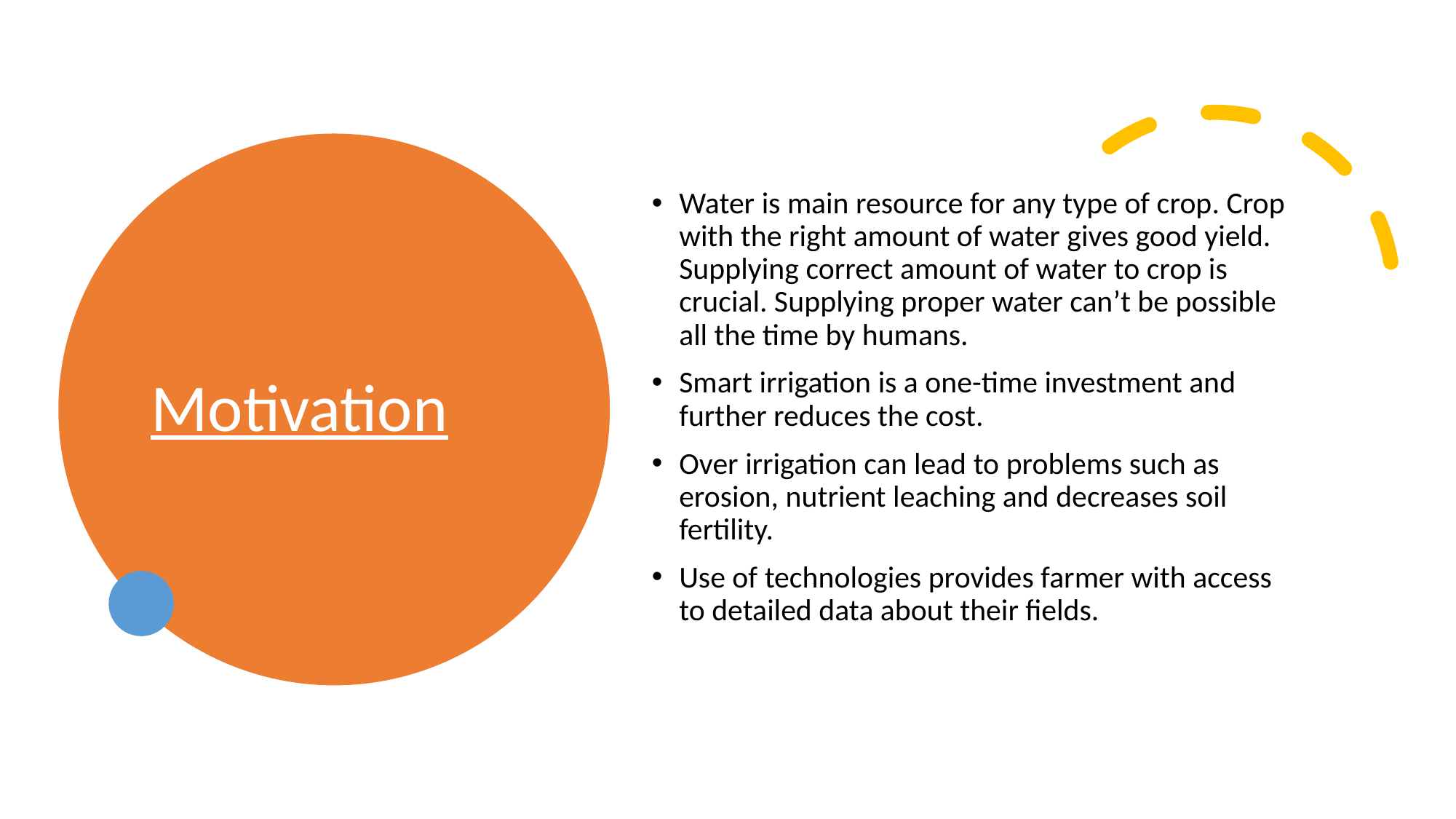

# Motivation
Water is main resource for any type of crop. Crop with the right amount of water gives good yield. Supplying correct amount of water to crop is crucial. Supplying proper water can’t be possible all the time by humans.
Smart irrigation is a one-time investment and further reduces the cost.
Over irrigation can lead to problems such as erosion, nutrient leaching and decreases soil fertility.
Use of technologies provides farmer with access to detailed data about their fields.

Sumanth Kumar